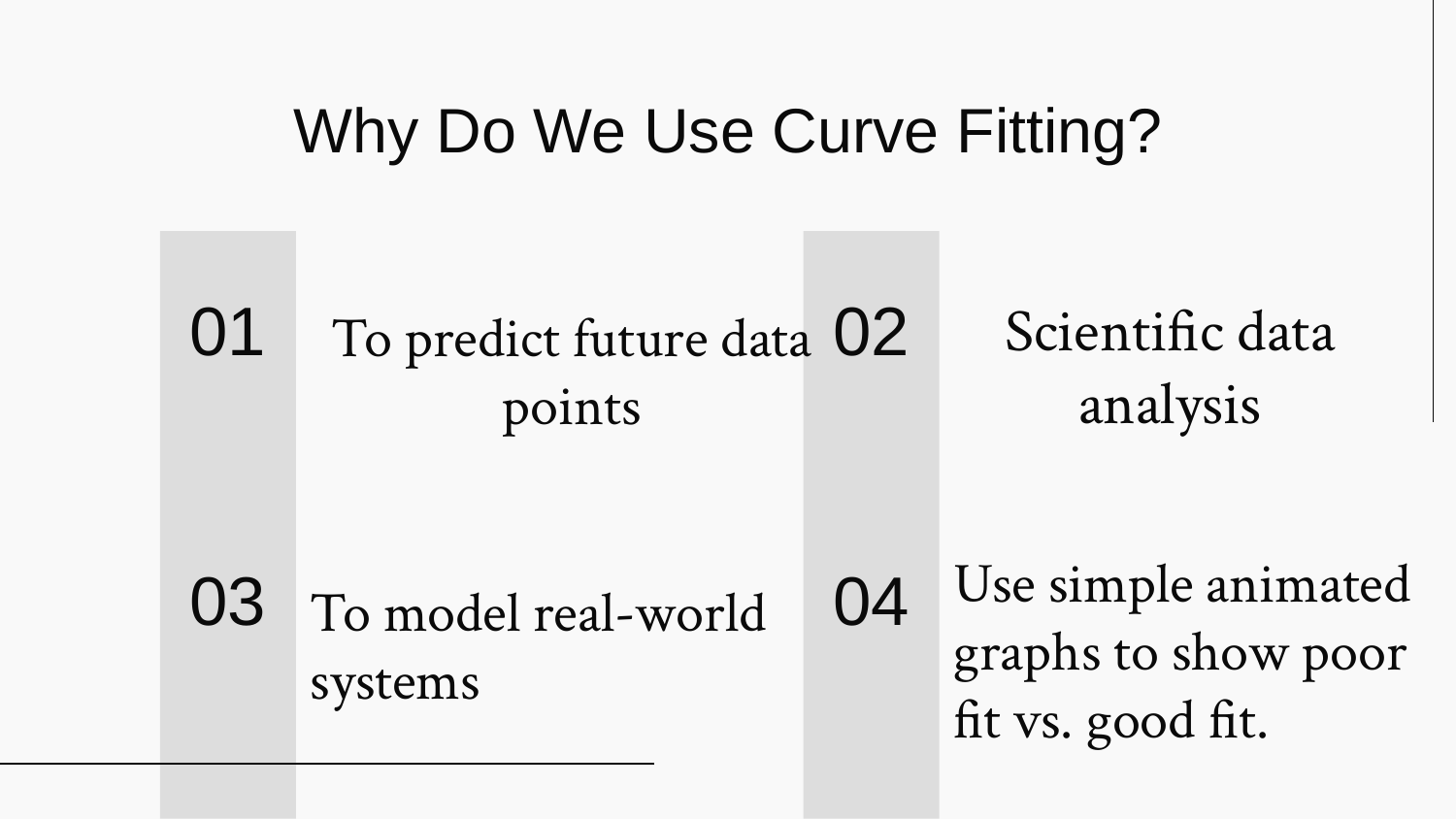

# Why Do We Use Curve Fitting?

01
02
To predict future data points
Scientific data analysis
03
04
Use simple animated graphs to show poor fit vs. good fit.
To model real-world systems